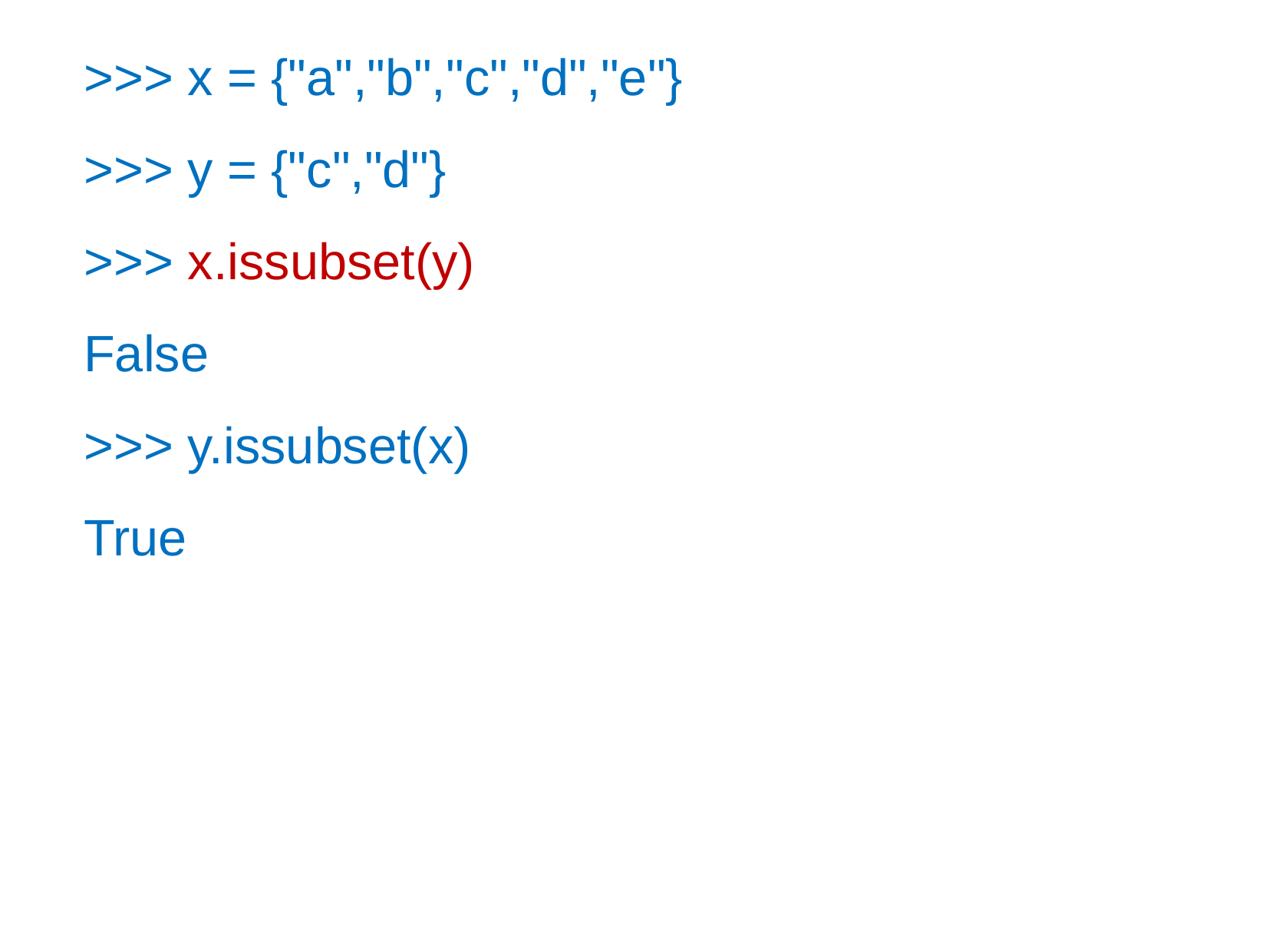

>>> x = {"a","b","c","d","e"}
    >>> y = {"c","d"}
    >>> x.issubset(y)
    False
    >>> y.issubset(x)
    True